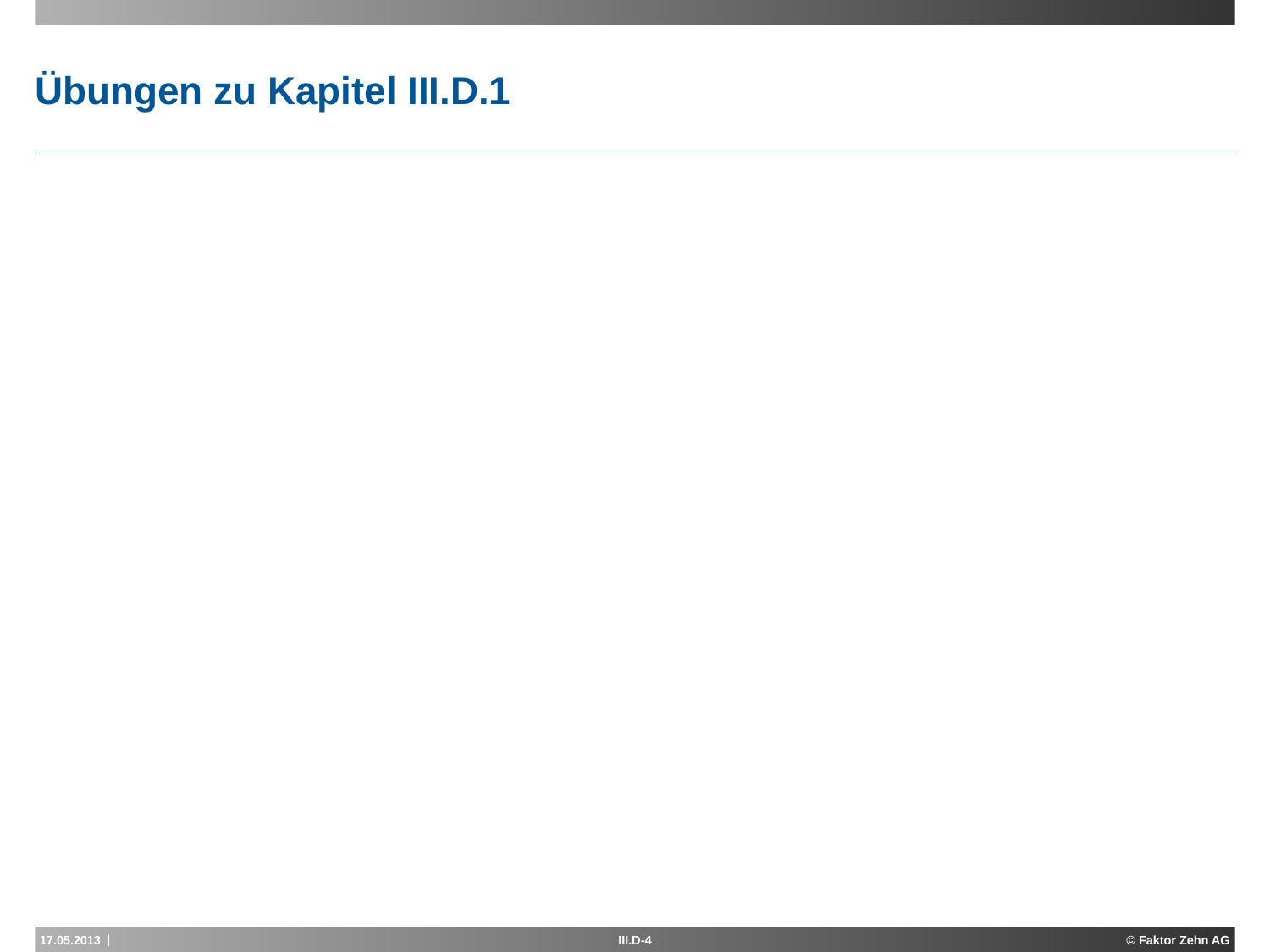

# Übungen zu Kapitel III.D.1
17.05.2013
III.D-4